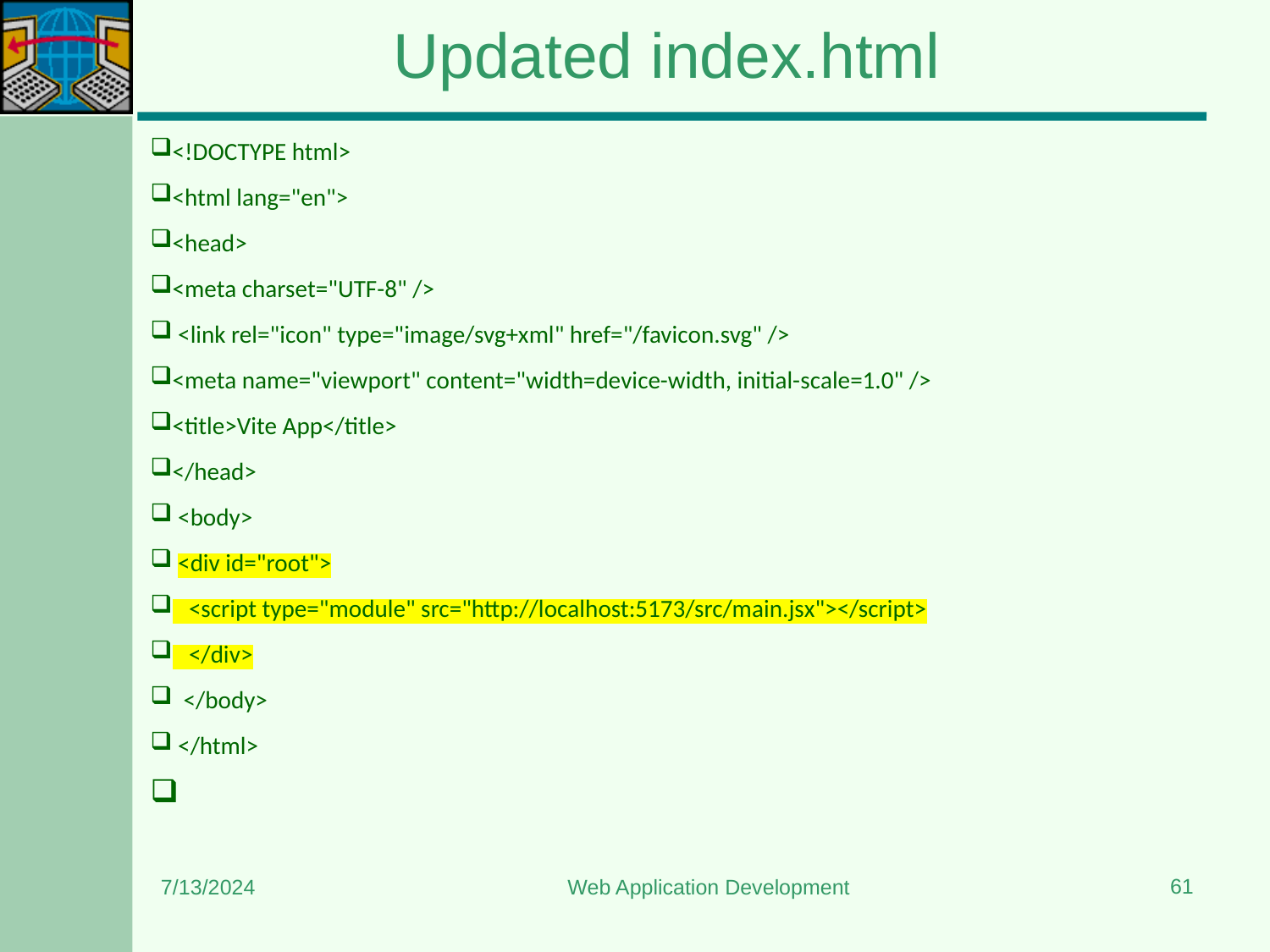

# Updated index.html
<!DOCTYPE html>
<html lang="en">
<head>
<meta charset="UTF-8" />
 <link rel="icon" type="image/svg+xml" href="/favicon.svg" />
<meta name="viewport" content="width=device-width, initial-scale=1.0" />
<title>Vite App</title>
</head>
 <body>
 <div id="root">
   <script type="module" src="http://localhost:5173/src/main.jsx"></script>
   </div>
  </body>
 </html>

61
7/13/2024
Web Application Development